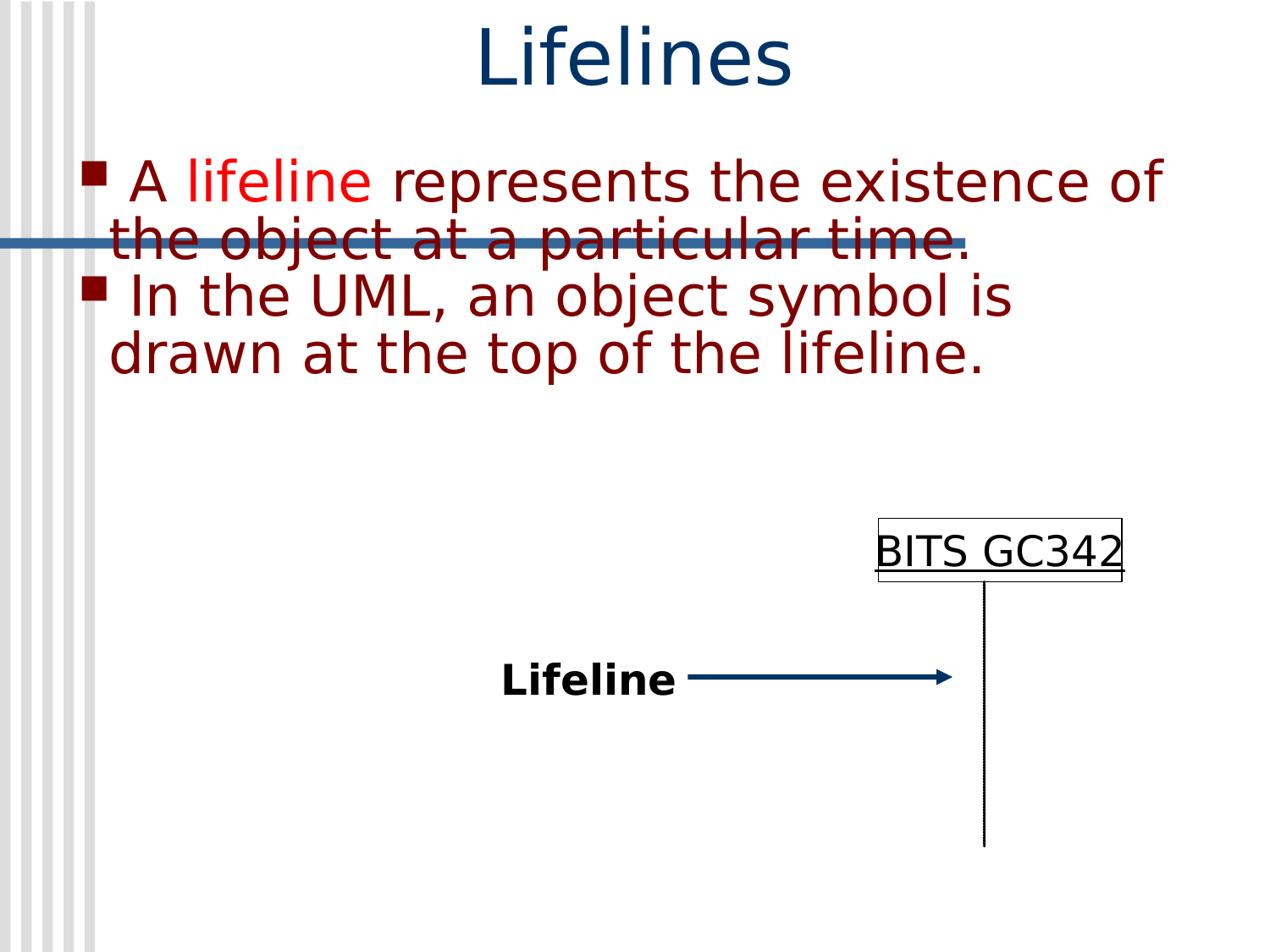

Lifelines
 A lifeline represents the existence of the object at a particular time.
 In the UML, an object symbol is drawn at the top of the lifeline.
BITS GC342

Lifeline